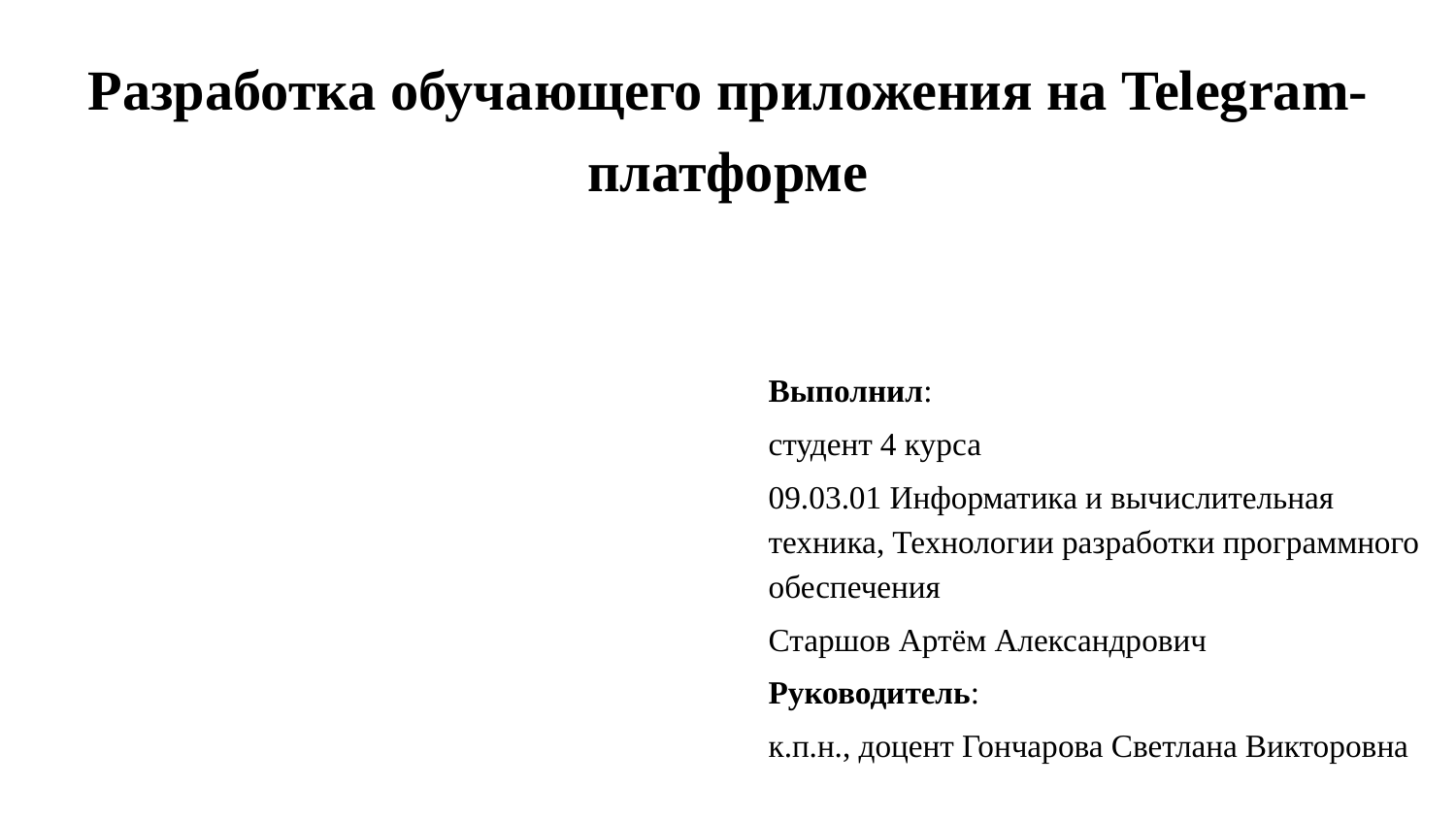

# Разработка обучающего приложения на Telegram-платформе
Выполнил:
студент 4 курса
09.03.01 Информатика и вычислительная техника, Технологии разработки программного  обеспечения
Старшов Артём Александрович
Руководитель:
к.п.н., доцент Гончарова Светлана Викторовна